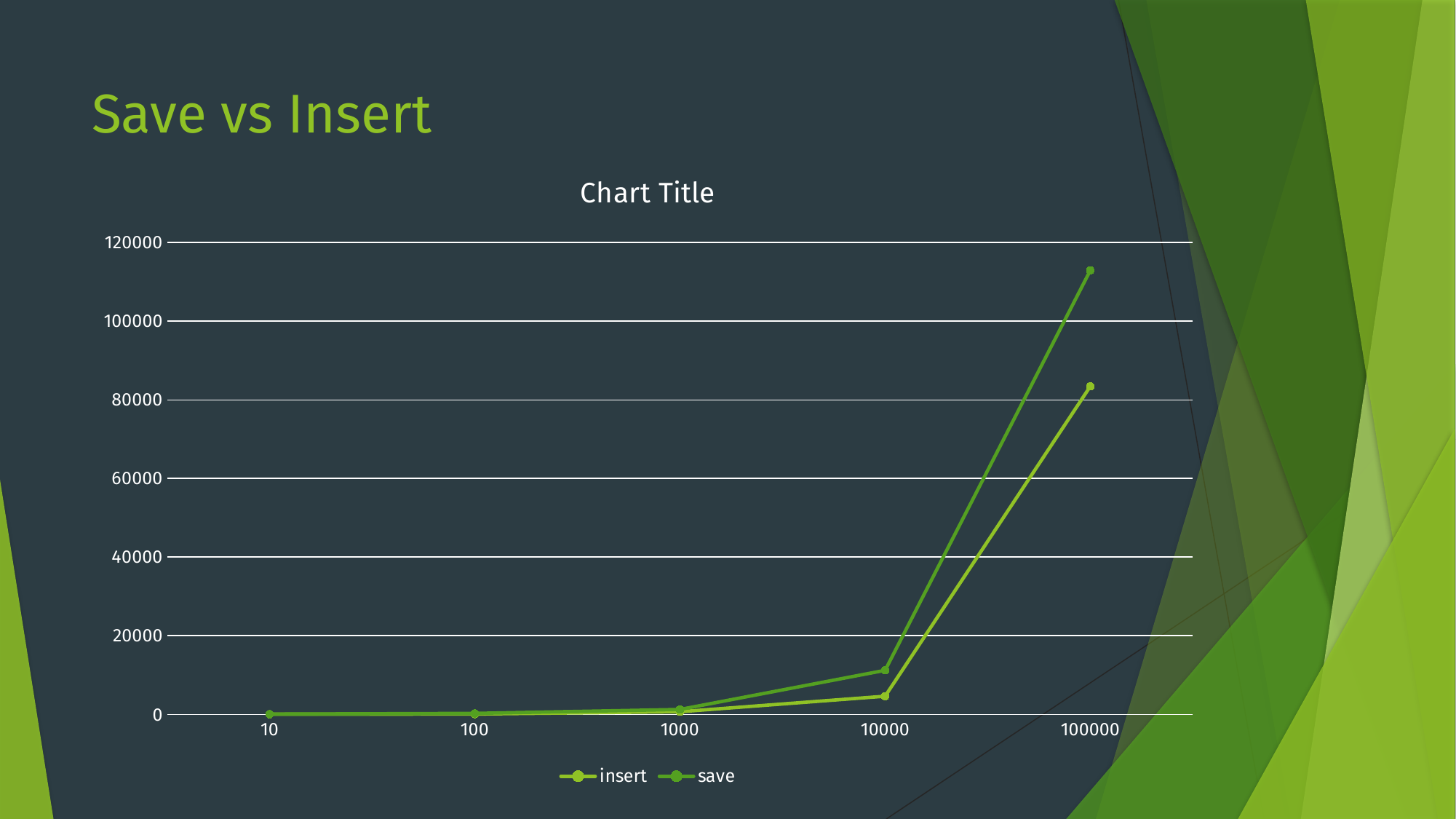

# Save vs Insert

### Chart:

| Category | insert | save |
|---|---|---|
| 10 | 33.0 | 66.0 |
| 100 | 81.0 | 252.0 |
| 1000 | 674.0 | 1250.0 |
| 10000 | 4618.0 | 11201.0 |
| 100000 | 83433.0 | 112919.0 |